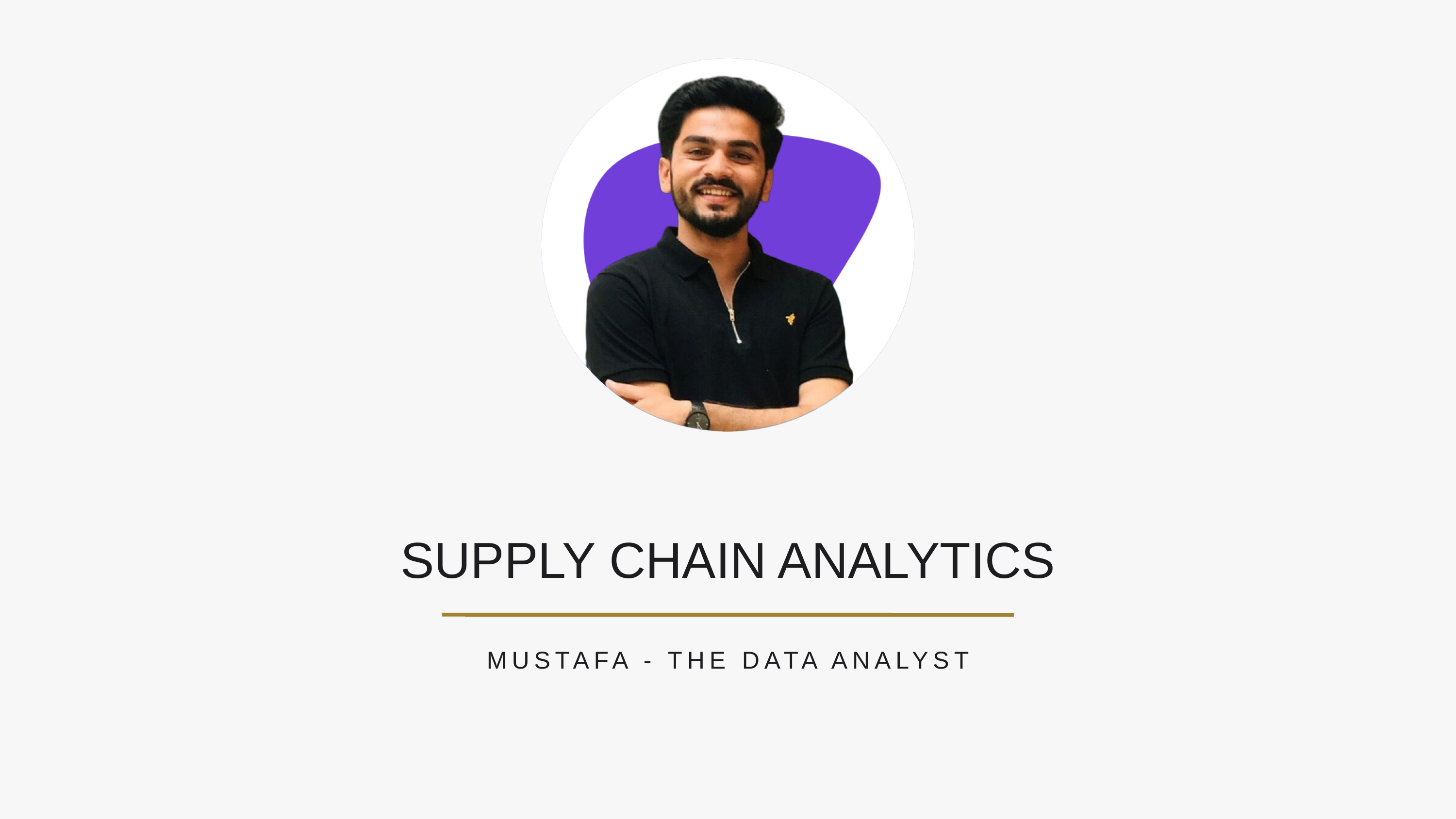

SUPPLY CHAIN ANALYTICS

MUSTAFA - THE DATA ANALYST